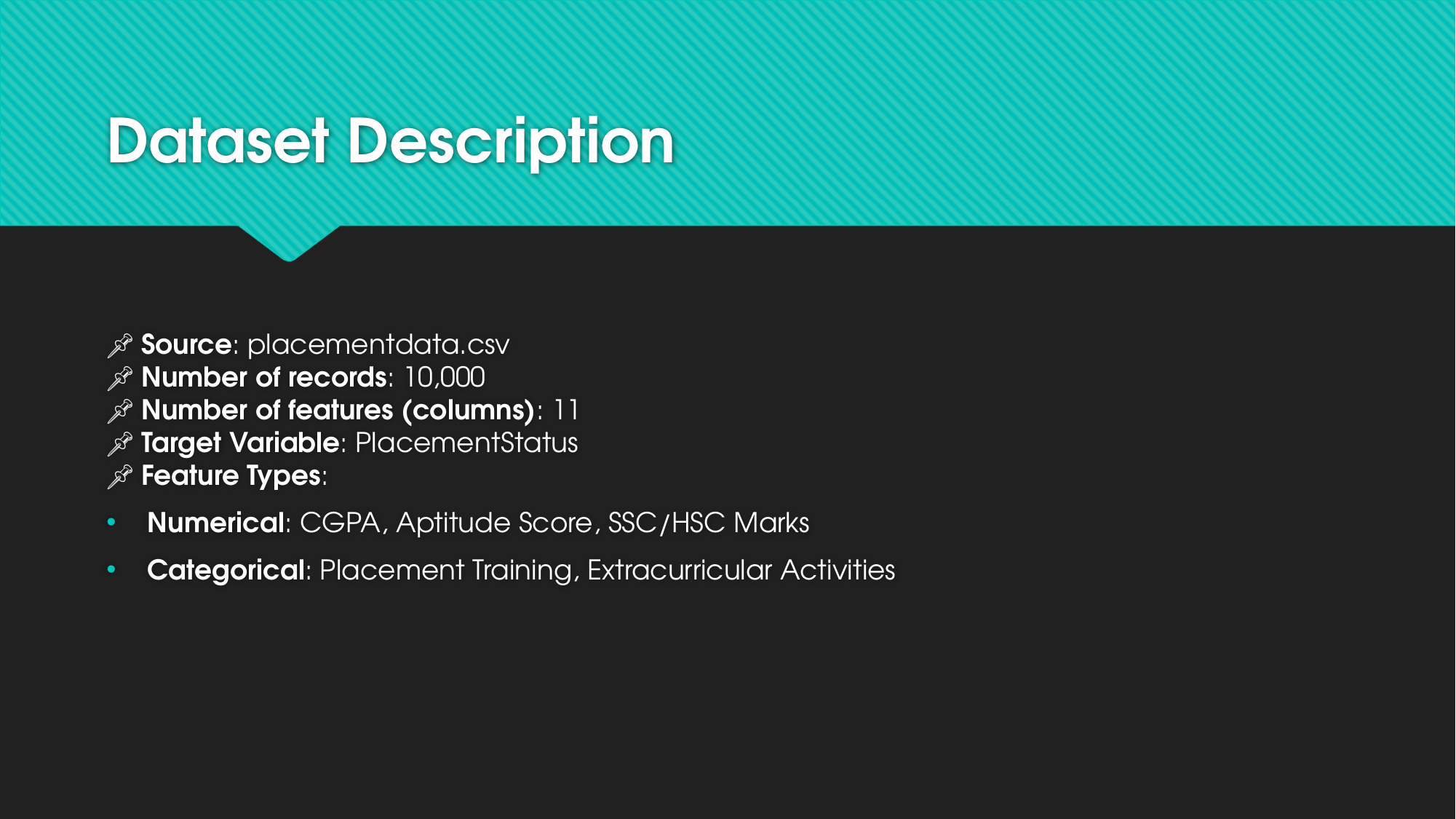

# Dataset Description
📌 Source: placementdata.csv
📌 Number of records: 10,000
📌 Number of features (columns): 11
📌 Target Variable: PlacementStatus
📌 Feature Types:
Numerical: CGPA, Aptitude Score, SSC/HSC Marks
Categorical: Placement Training, Extracurricular Activities